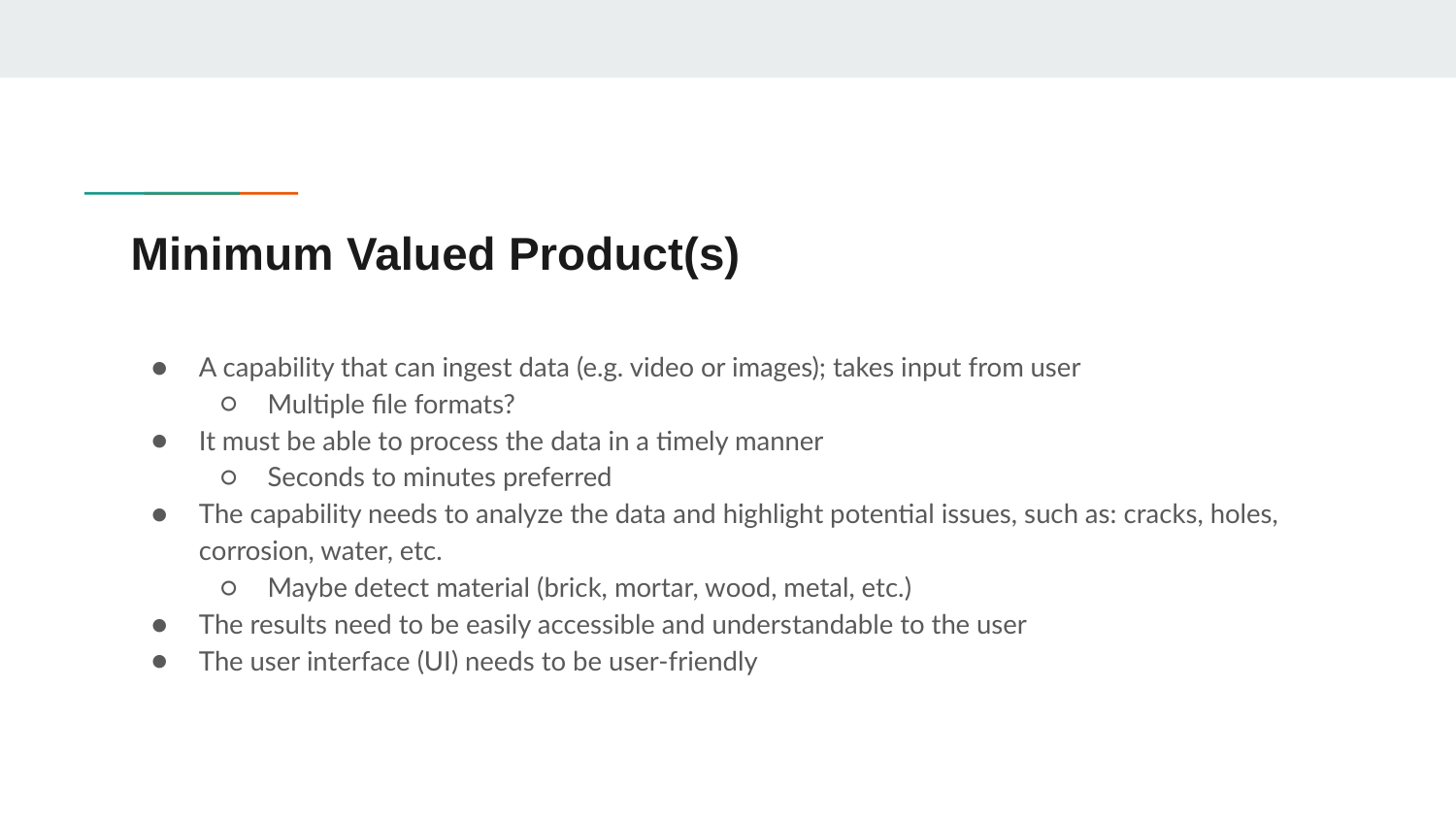

# Minimum Valued Product(s)
A capability that can ingest data (e.g. video or images); takes input from user
Multiple file formats?
It must be able to process the data in a timely manner
Seconds to minutes preferred
The capability needs to analyze the data and highlight potential issues, such as: cracks, holes, corrosion, water, etc.
Maybe detect material (brick, mortar, wood, metal, etc.)
The results need to be easily accessible and understandable to the user
The user interface (UI) needs to be user-friendly